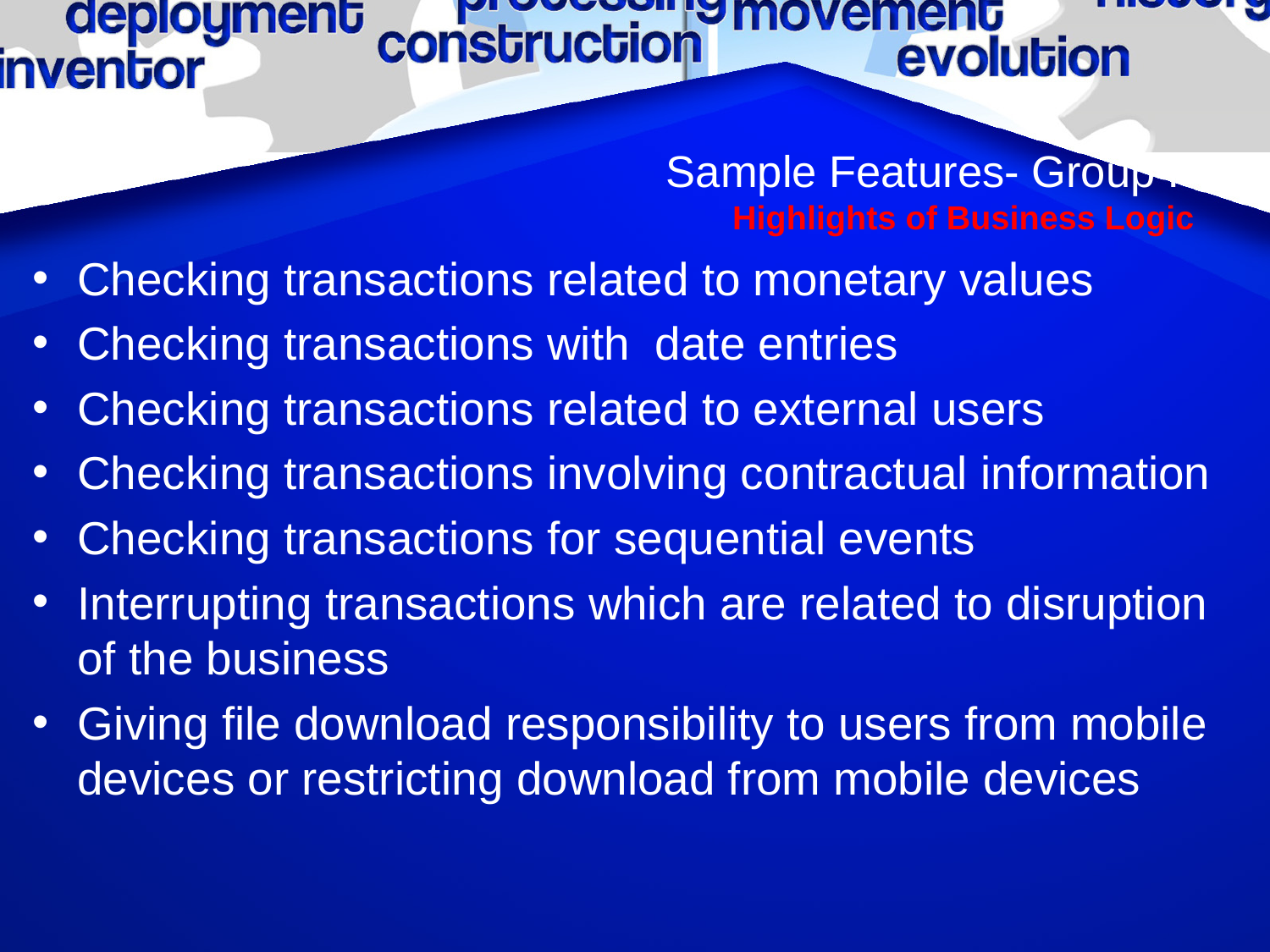

# Sample Features- Group F Highlights of Business Logic
Checking transactions related to monetary values
Checking transactions with  date entries
Checking transactions related to external users
Checking transactions involving contractual information
Checking transactions for sequential events
Interrupting transactions which are related to disruption of the business
Giving file download responsibility to users from mobile devices or restricting download from mobile devices